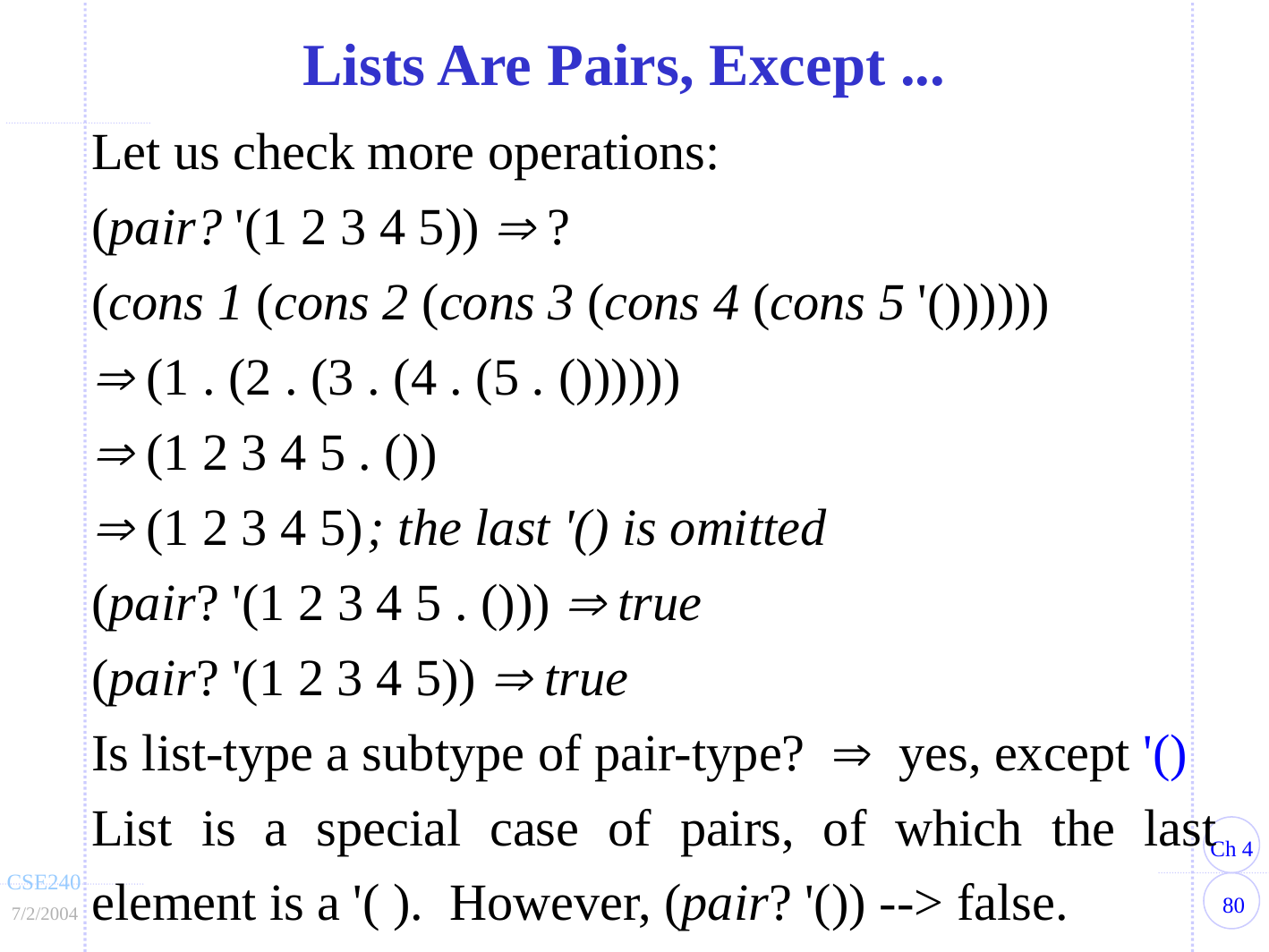

Lists Are Pairs, Except ...
Let us check more operations:
(pair? '(1 2 3 4 5)) ⇒ ?
(cons 1 (cons 2 (cons 3 (cons 4 (cons 5 '())))))
⇒ (1 . (2 . (3 . (4 . (5 . ())))))
⇒ (1 2 3 4 5 . ())
⇒ (1 2 3 4 5)	; the last '() is omitted
(pair? '(1 2 3 4 5 . ())) ⇒ true
(pair? '(1 2 3 4 5)) ⇒ true
Is list-type a subtype of pair-type?  ⇒  yes, except '()
List is a special case of pairs, of which the last element is a '( ).  However, (pair? '()) --> false.